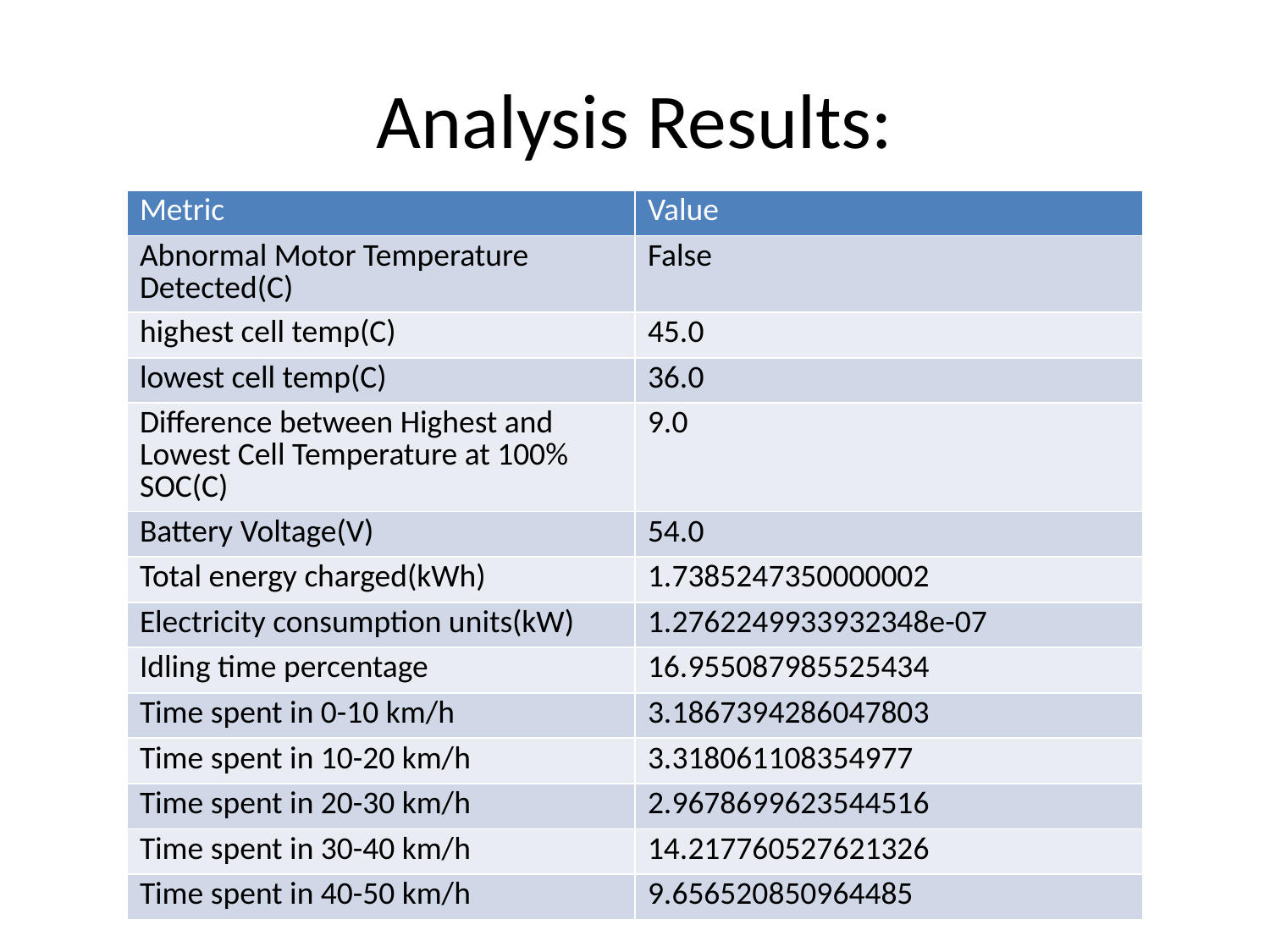

# Analysis Results:
| Metric | Value |
| --- | --- |
| Abnormal Motor Temperature Detected(C) | False |
| highest cell temp(C) | 45.0 |
| lowest cell temp(C) | 36.0 |
| Difference between Highest and Lowest Cell Temperature at 100% SOC(C) | 9.0 |
| Battery Voltage(V) | 54.0 |
| Total energy charged(kWh) | 1.7385247350000002 |
| Electricity consumption units(kW) | 1.2762249933932348e-07 |
| Idling time percentage | 16.955087985525434 |
| Time spent in 0-10 km/h | 3.1867394286047803 |
| Time spent in 10-20 km/h | 3.318061108354977 |
| Time spent in 20-30 km/h | 2.9678699623544516 |
| Time spent in 30-40 km/h | 14.217760527621326 |
| Time spent in 40-50 km/h | 9.656520850964485 |